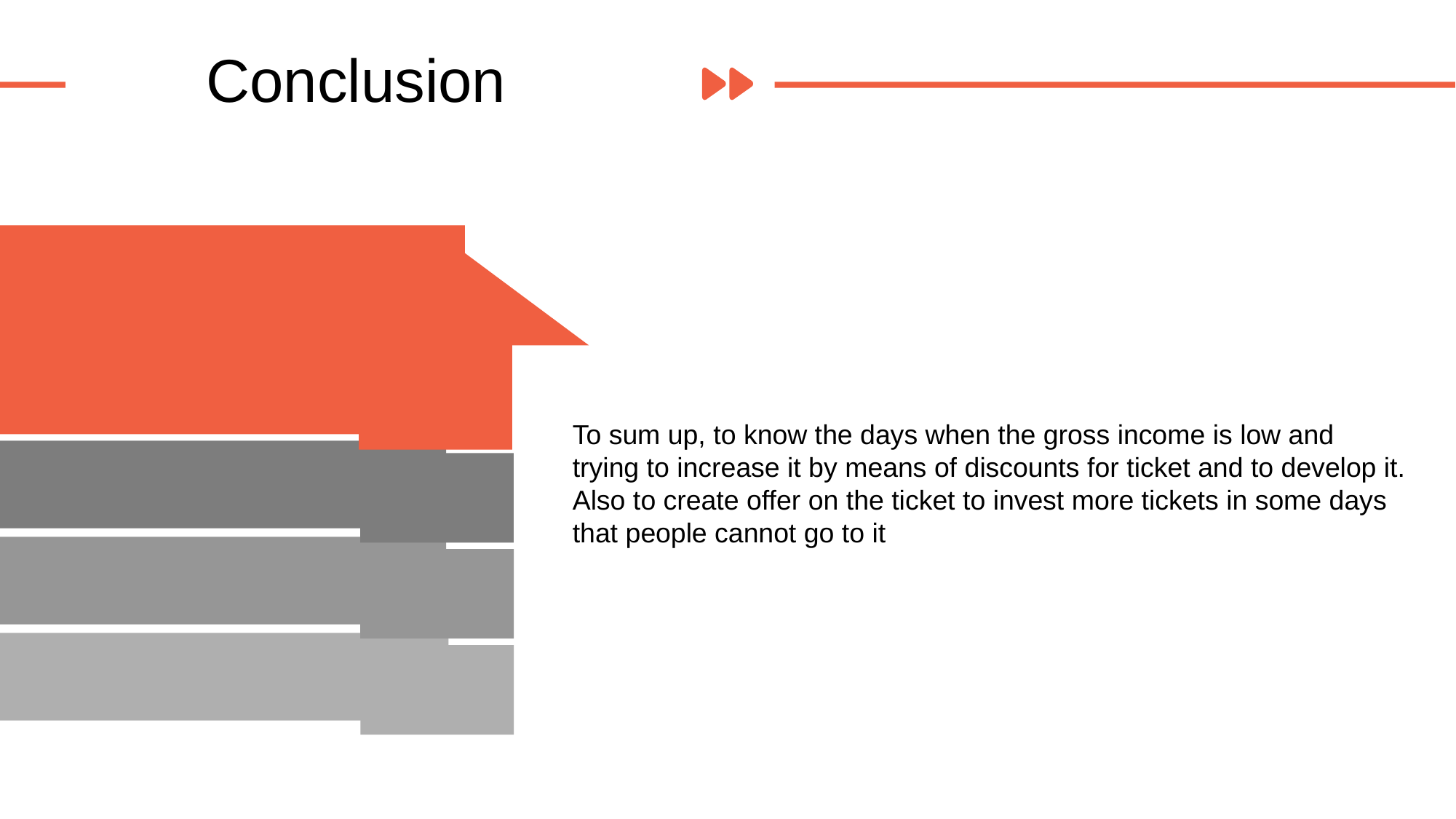

Conclusion

To sum up, to know the days when the gross income is low and trying to increase it by means of discounts for ticket and to develop it. Also to create offer on the ticket to invest more tickets in some days that people cannot go to it